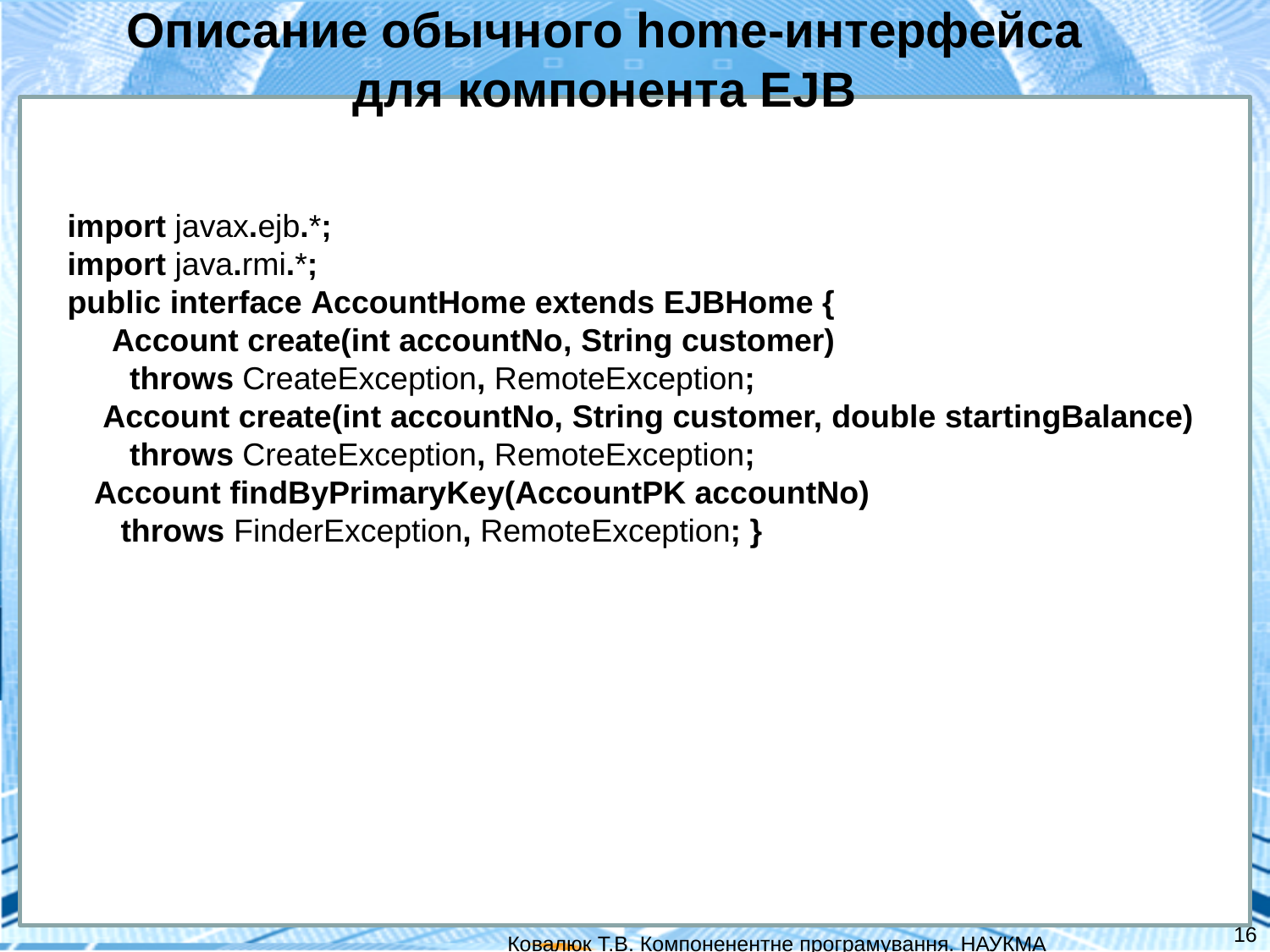

Описание обычного home-интерфейса
для компонента EJB
import javax.ejb.*;
import java.rmi.*;
public interface AccountHome extends EJBHome {
     Account create(int accountNo, String customer)
       throws CreateException, RemoteException;
    Account create(int accountNo, String customer, double startingBalance)
       throws CreateException, RemoteException;
   Account findByPrimaryKey(AccountPK accountNo)
      throws FinderException, RemoteException; }